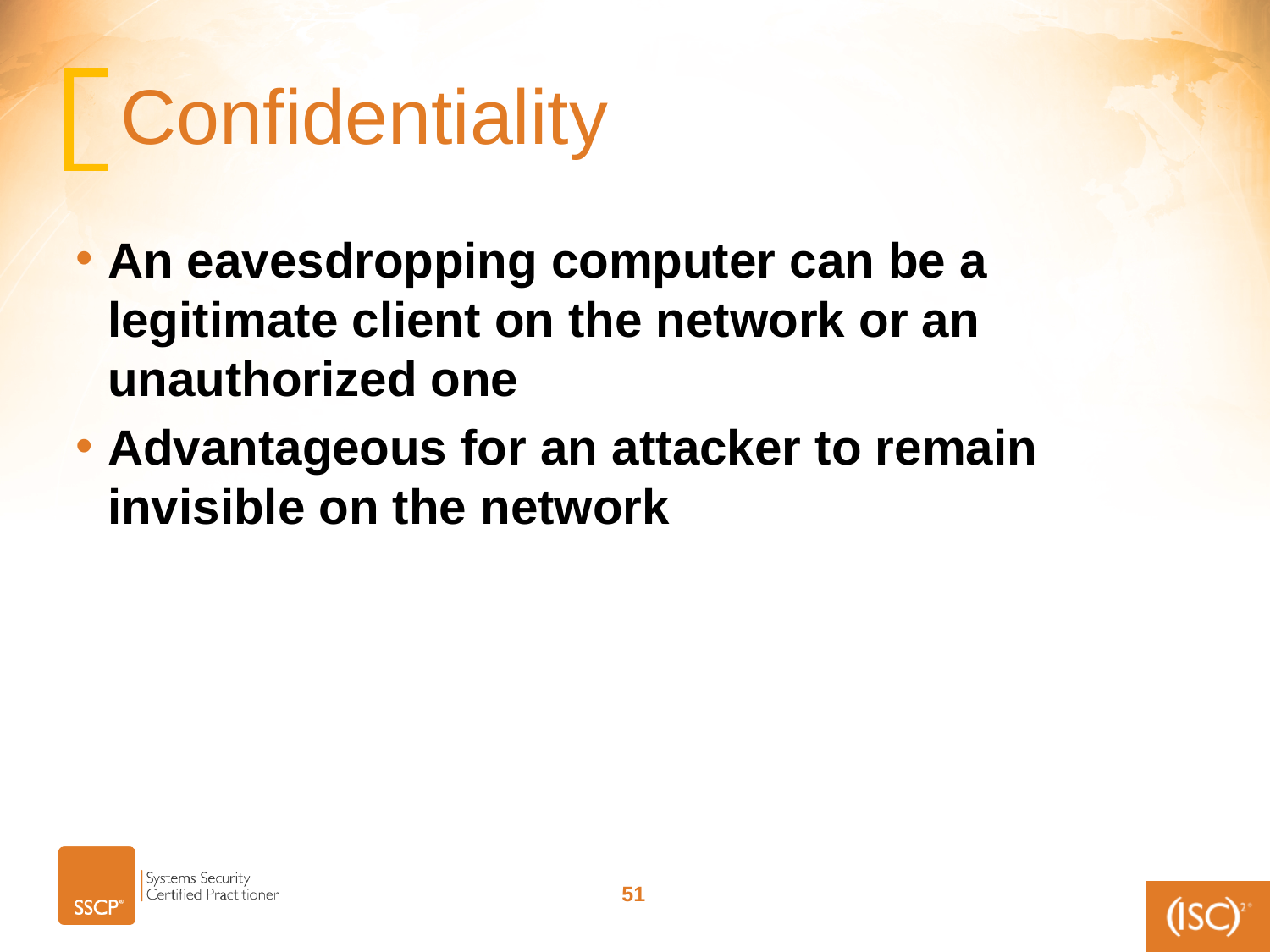

# Confidentiality
An eavesdropping computer can be a legitimate client on the network or an unauthorized one
Advantageous for an attacker to remain invisible on the network